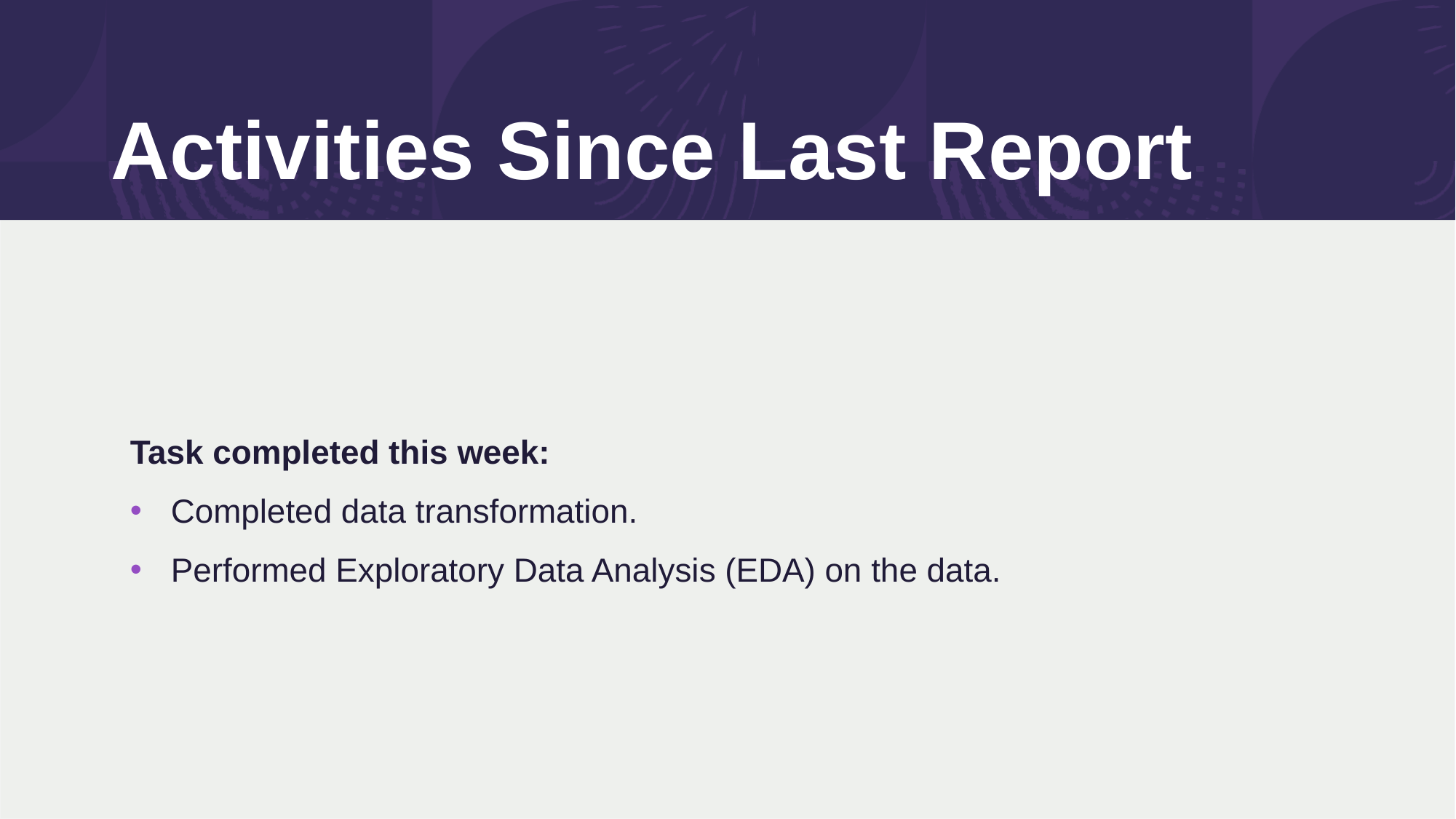

# Activities Since Last Report
Task completed this week:
Completed data transformation.
Performed Exploratory Data Analysis (EDA) on the data.